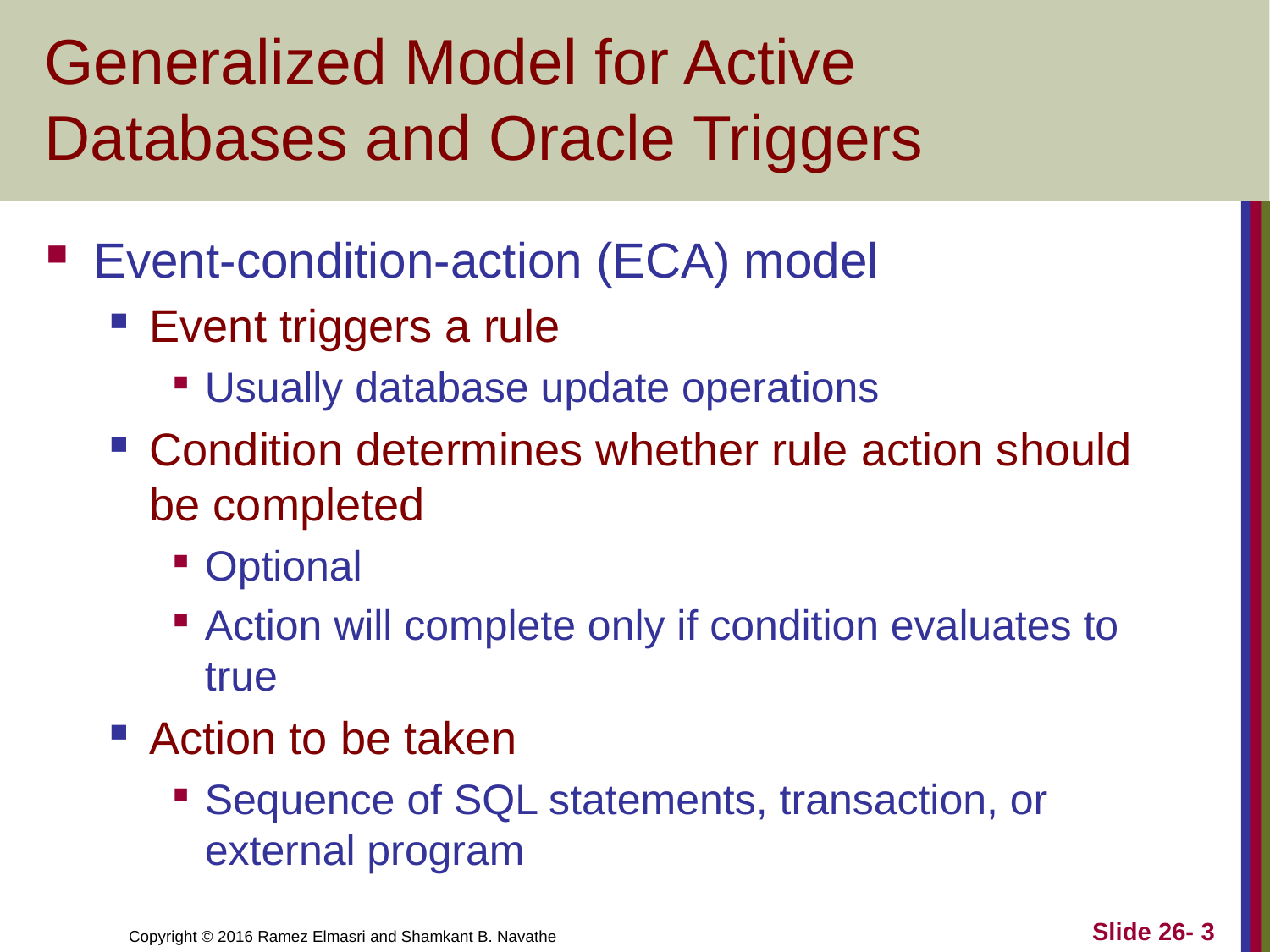

# Generalized Model for Active Databases and Oracle Triggers
Event-condition-action (ECA) model
Event triggers a rule
Usually database update operations
Condition determines whether rule action should be completed
Optional
Action will complete only if condition evaluates to true
Action to be taken
Sequence of SQL statements, transaction, or external program

Slide 26- 3